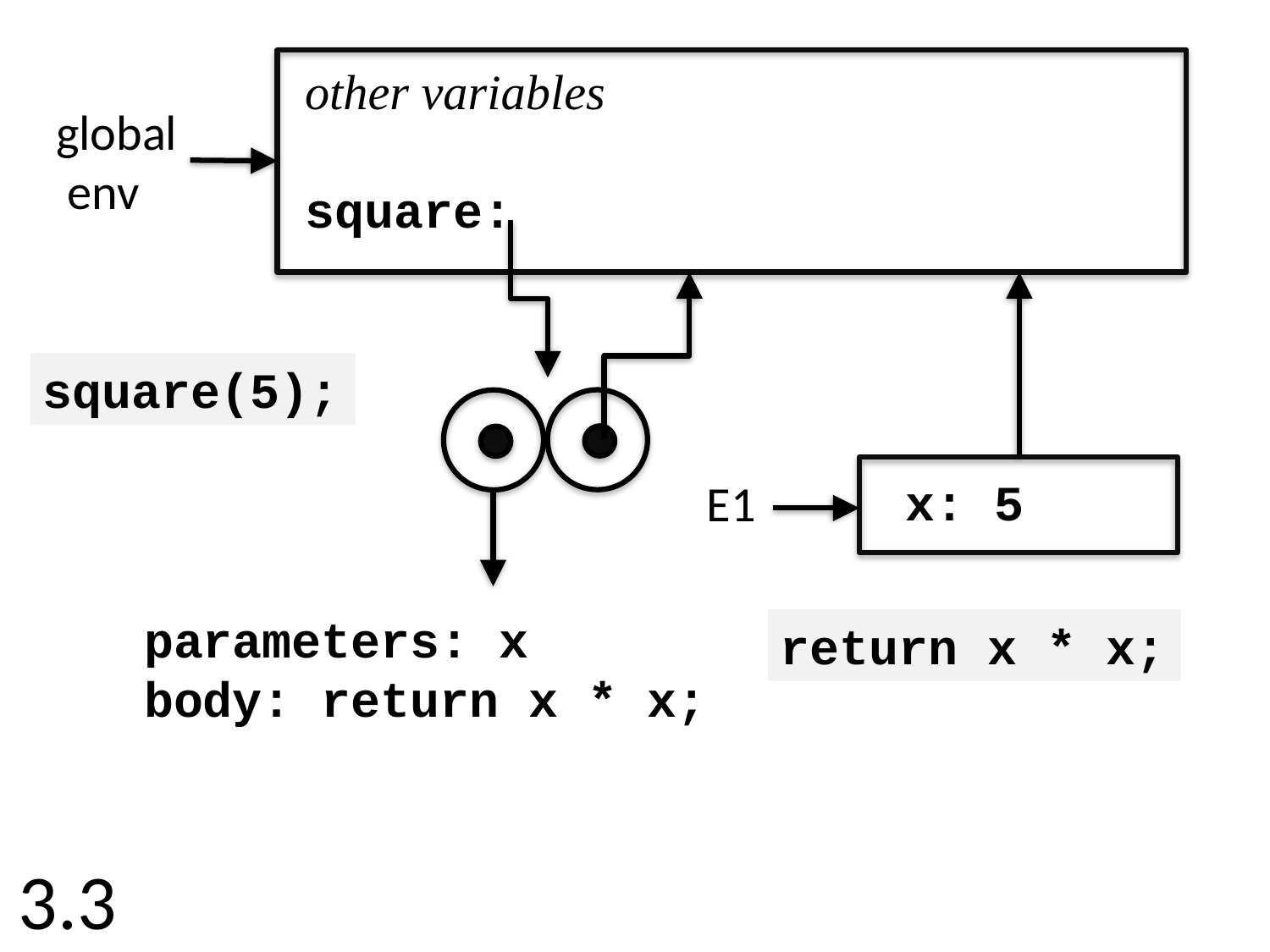

other variables

square:
global
 env
square(5);

x: 5
E1
parameters: x
body: return x * x;
return x * x;
# 3.3